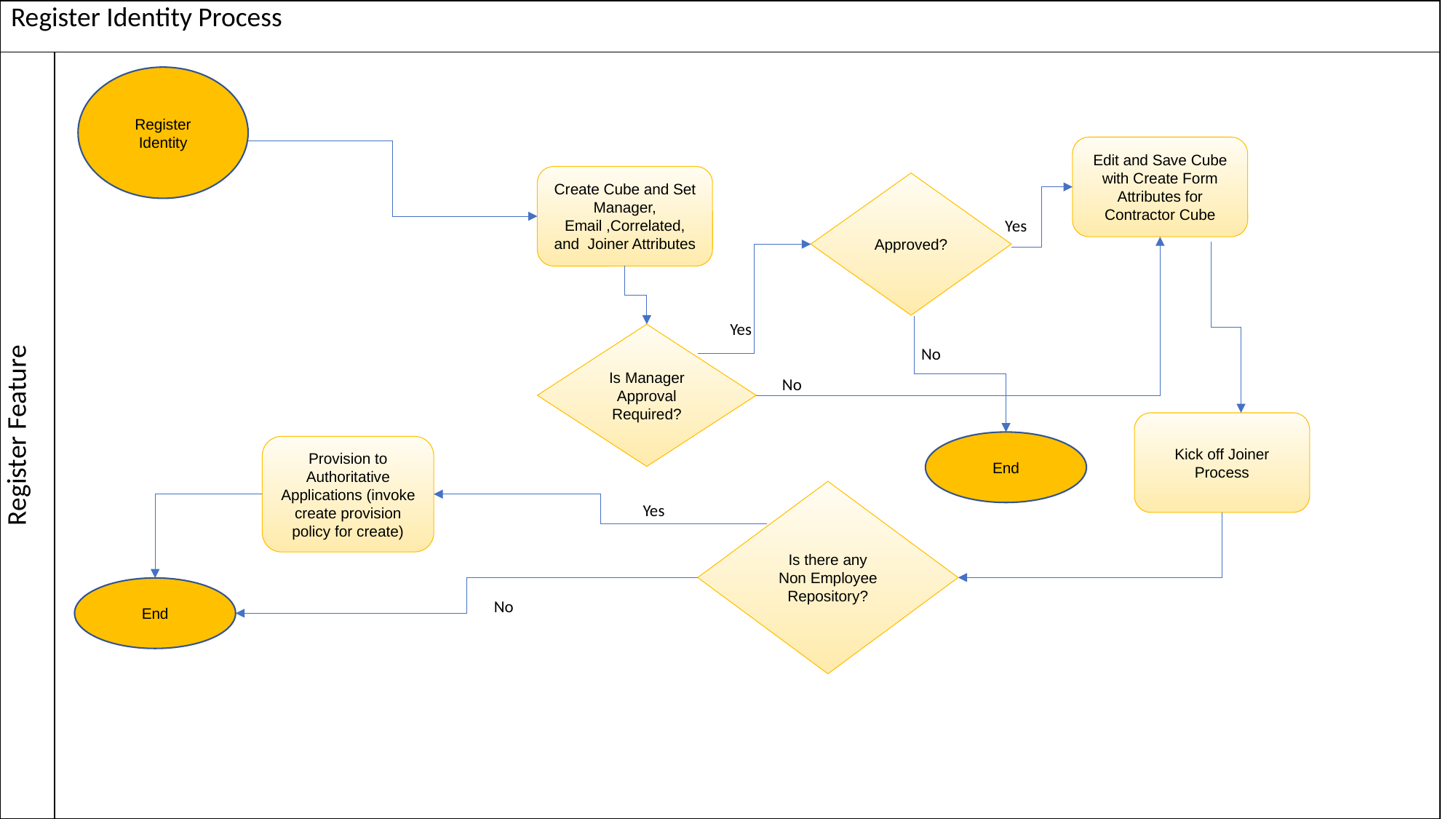

| Register Identity Process |  |
| --- | --- |
| Register Feature |  |
Register Identity
Edit and Save Cube with Create Form Attributes for Contractor Cube
Create Cube and Set Manager, Email ,Correlated, and  Joiner Attributes
Approved?
Yes
Yes
Is Manager Approval Required?
No
No
Kick off Joiner Process
End
Provision to Authoritative Applications (invoke create provision policy for create)
Is there any Non Employee Repository?
Yes
End
No